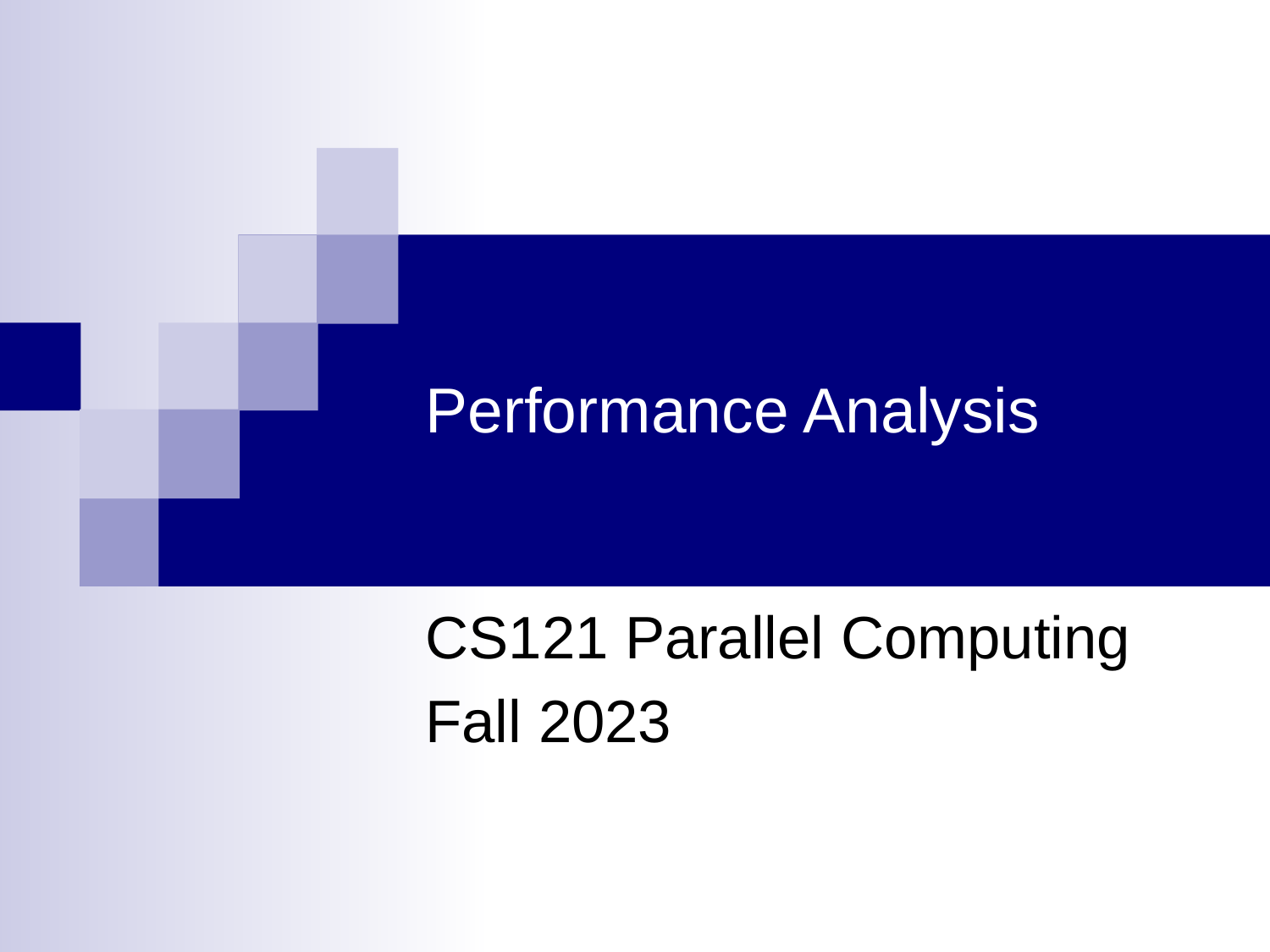

# Performance Analysis
CS121 Parallel Computing
Fall 2023